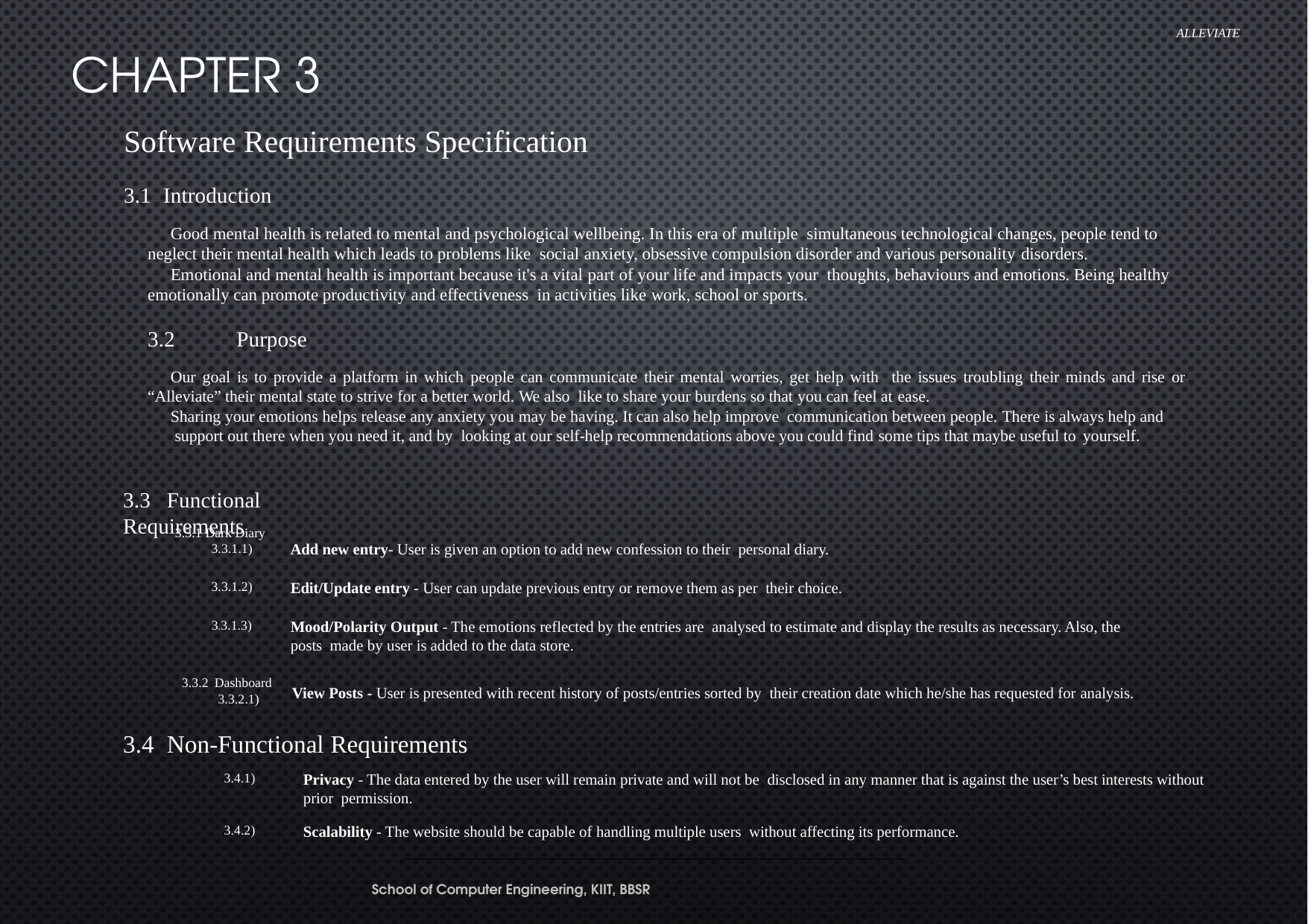

ALLEVIATE
# Chapter 3
Software Requirements Specification
3.1	Introduction
Good mental health is related to mental and psychological wellbeing. In this era of multiple  simultaneous technological changes, people tend to neglect their mental health which leads to problems like  social anxiety, obsessive compulsion disorder and various personality disorders.
Emotional and mental health is important because it's a vital part of your life and impacts your  thoughts, behaviours and emotions. Being healthy emotionally can promote productivity and effectiveness  in activities like work, school or sports.

3.2	Purpose
Our goal is to provide a platform in which people can communicate their mental worries, get help with  the issues troubling their minds and rise or “Alleviate” their mental state to strive for a better world. We also  like to share your burdens so that you can feel at ease.
Sharing your emotions helps release any anxiety you may be having. It can also help improve  communication between people. There is always help and
 support out there when you need it, and by  looking at our self-help recommendations above you could find some tips that maybe useful to yourself.
3.3	Functional Requirements
3.3.1 Dark Diary
3.3.1.1)
Add new entry- User is given an option to add new confession to their  personal diary.
Edit/Update entry - User can update previous entry or remove them as per  their choice.
3.3.1.2)
6
Mood/Polarity Output - The emotions reflected by the entries are  analysed to estimate and display the results as necessary. Also, the posts  made by user is added to the data store.
3.3.1.3)
3.3.2 Dashboard
3.3.2.1)
View Posts - User is presented with recent history of posts/entries sorted by  their creation date which he/she has requested for analysis.
3.4	Non-Functional Requirements
Privacy - The data entered by the user will remain private and will not be  disclosed in any manner that is against the user’s best interests without prior  permission.
3.4.1)
Scalability - The website should be capable of handling multiple users  without affecting its performance.
3.4.2)

School of Computer Engineering, KIIT, BBSR